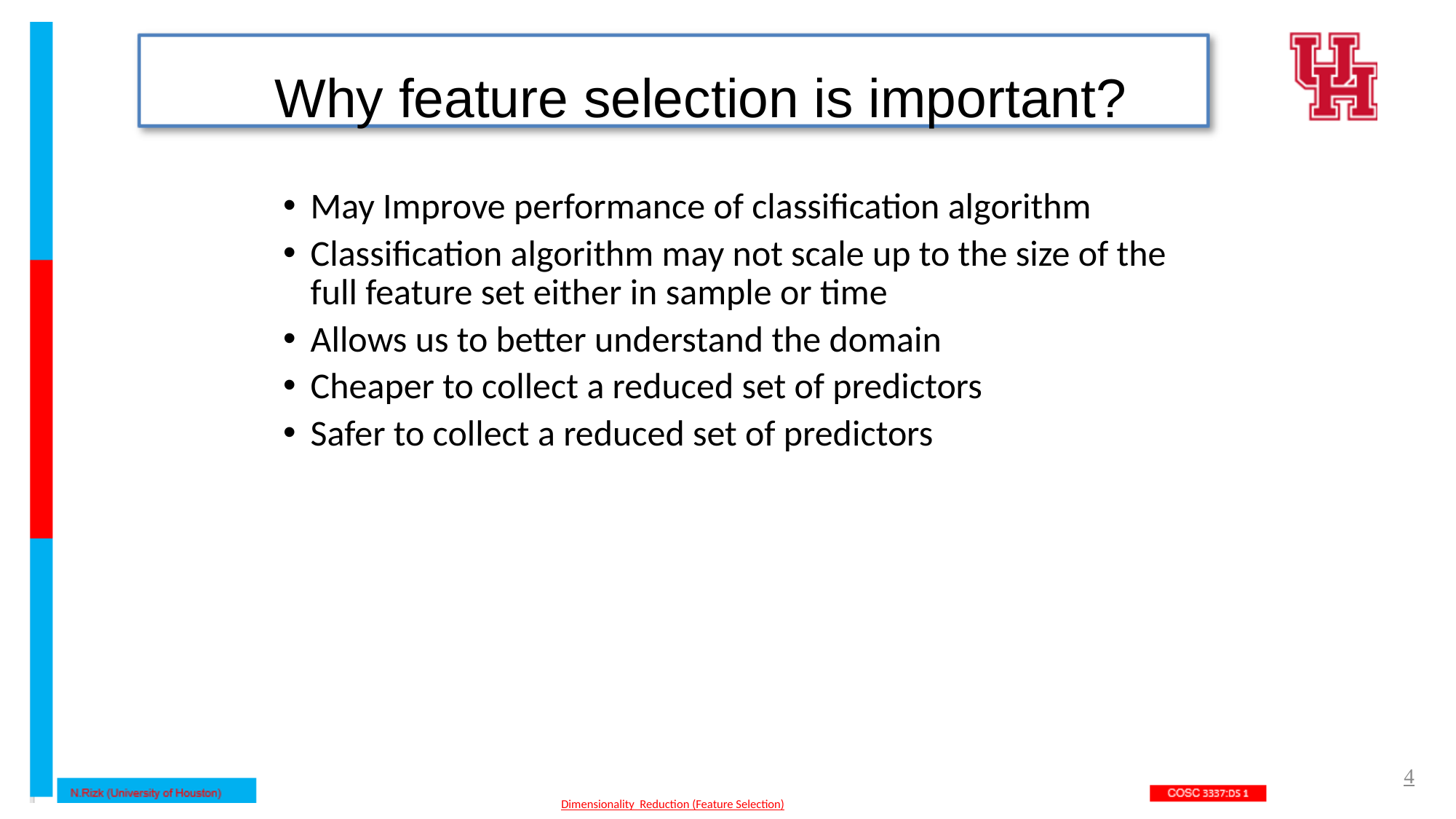

# Why feature selection is important?
May Improve performance of classification algorithm
Classification algorithm may not scale up to the size of the full feature set either in sample or time
Allows us to better understand the domain
Cheaper to collect a reduced set of predictors
Safer to collect a reduced set of predictors
4
Dimensionality  Reduction (Feature Selection)